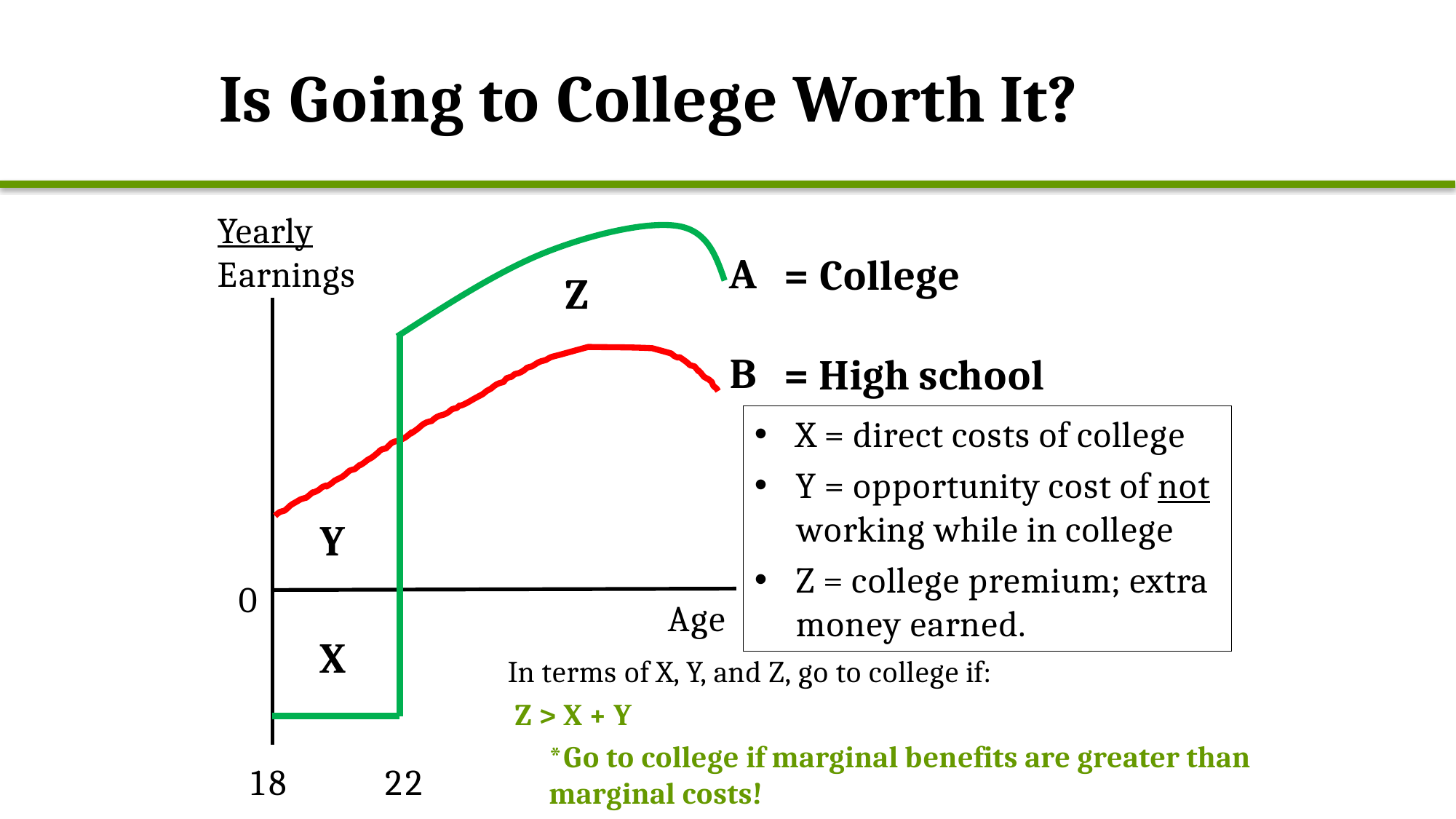

# Is Going to College Worth It?
Yearly Earnings

A
B
 = College
 = High school
Z
Y
X

X = direct costs of college
Y = opportunity cost of not working while in college
Z = college premium; extra money earned.
0
Age
In terms of X, Y, and Z, go to college if:
 Z > X + Y
	*Go to college if marginal benefits are greater than marginal costs!
18
22